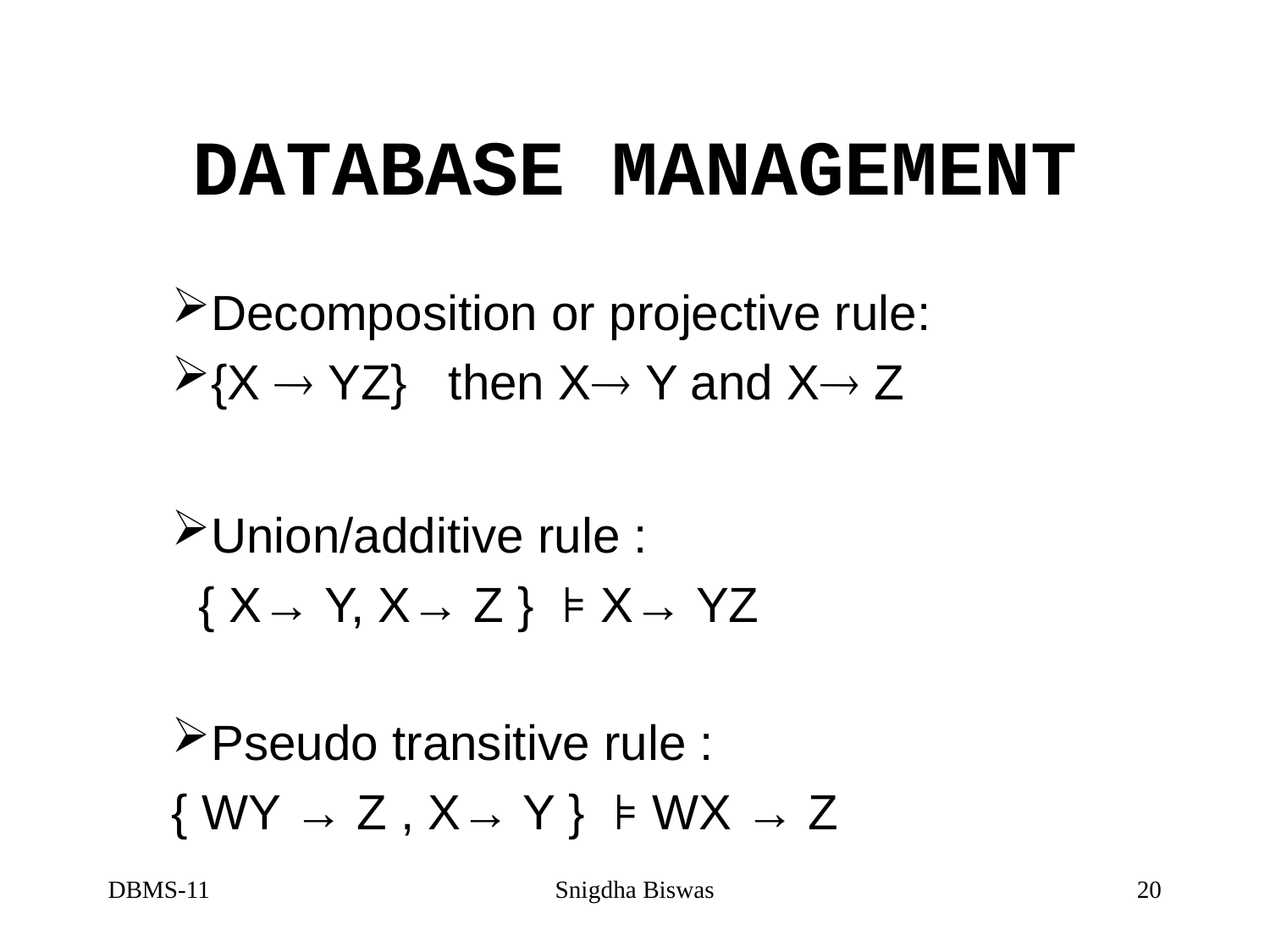

# DATABASE MANAGEMENT
Decomposition or projective rule:
{X → YZ}   then X→ Y and X→ Z

Union/additive rule :
  { X→ Y, X→ Z }  ⊧ X→ YZ

Pseudo transitive rule :
{ WY → Z , X→ Y }  ⊧ WX → Z
DBMS-11
Snigdha Biswas
20